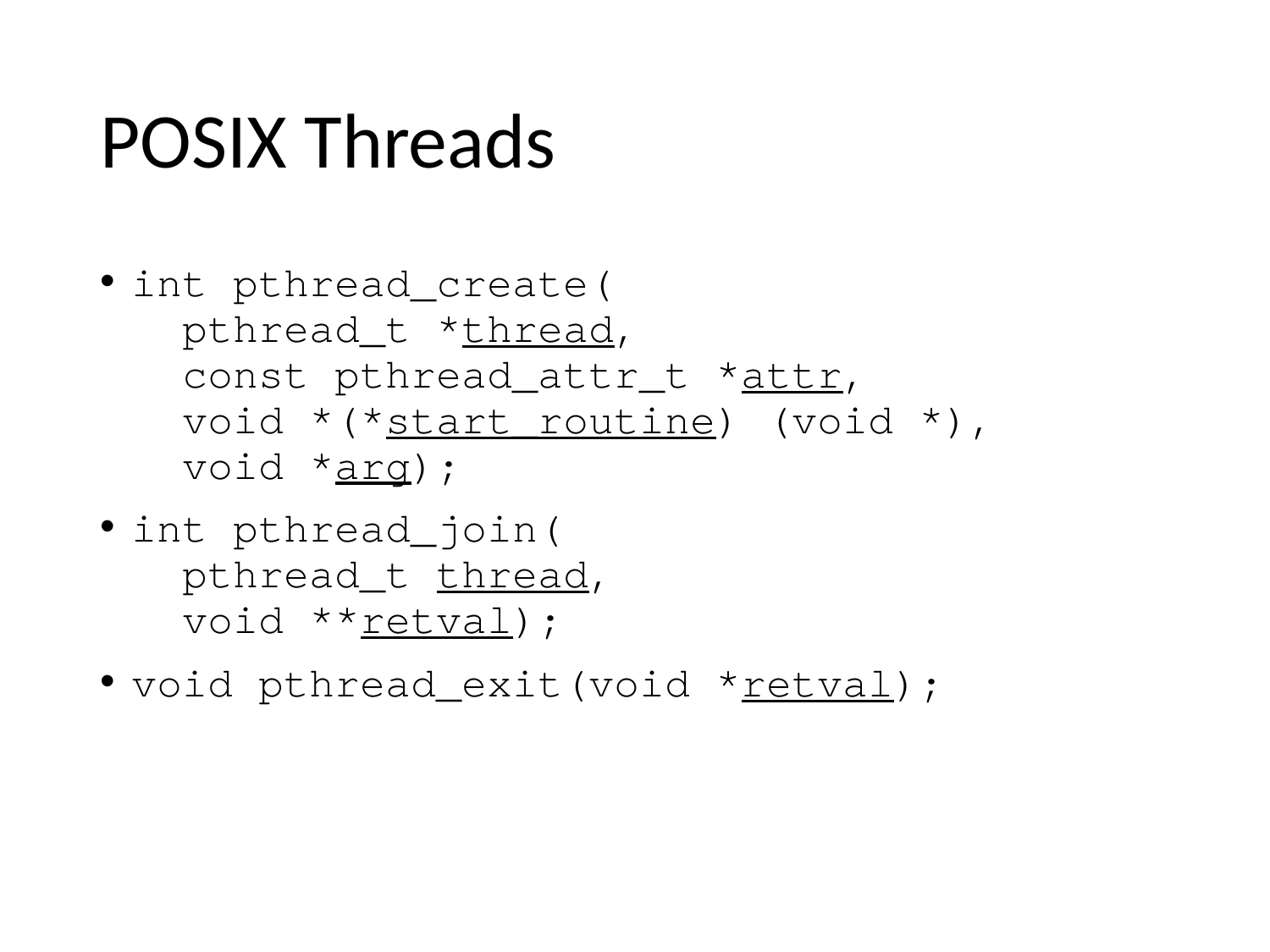

# POSIX Threads
int pthread_create(
  pthread_t *thread,
  const pthread_attr_t *attr,
  void *(*start_routine) (void *),
  void *arg);
int pthread_join(
  pthread_t thread,
  void **retval);
void pthread_exit(void *retval);